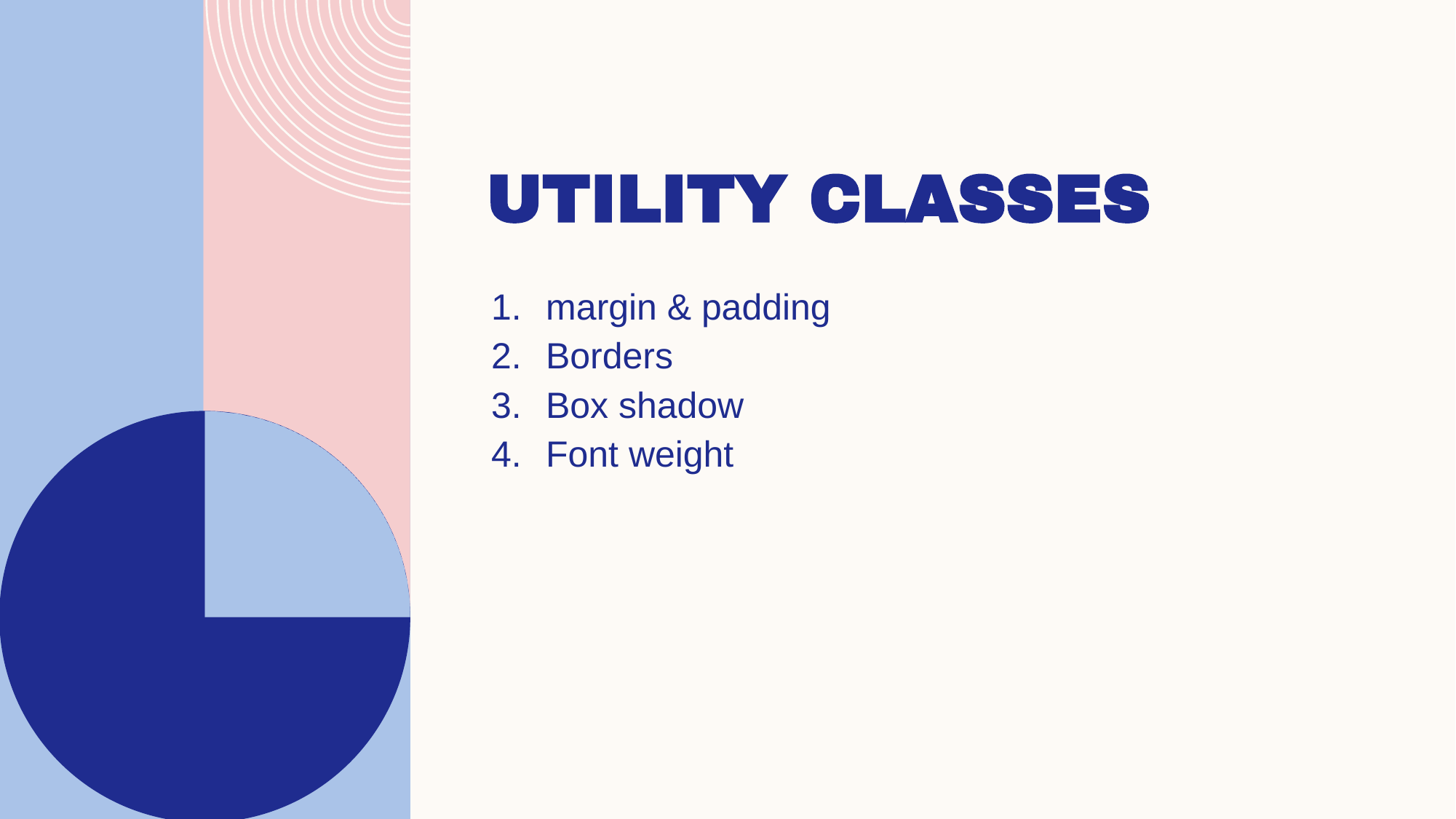

# Utility Classes
margin & padding
Borders
Box shadow
Font weight